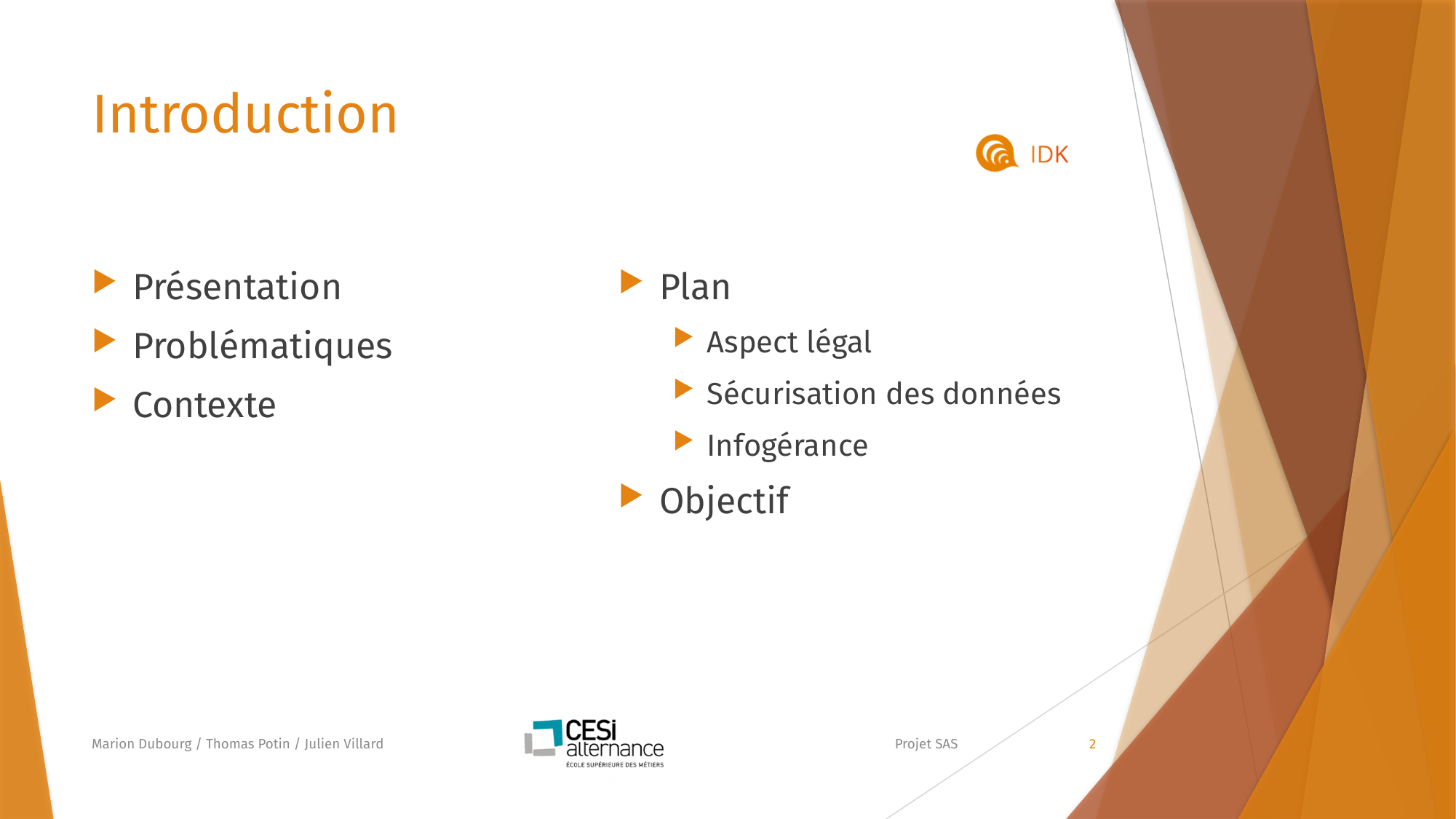

# Introduction
Présentation
Problématiques
Contexte
Plan
Aspect légal
Sécurisation des données
Infogérance
Objectif

Marion Dubourg / Thomas Potin / Julien Villard
Projet SAS
2